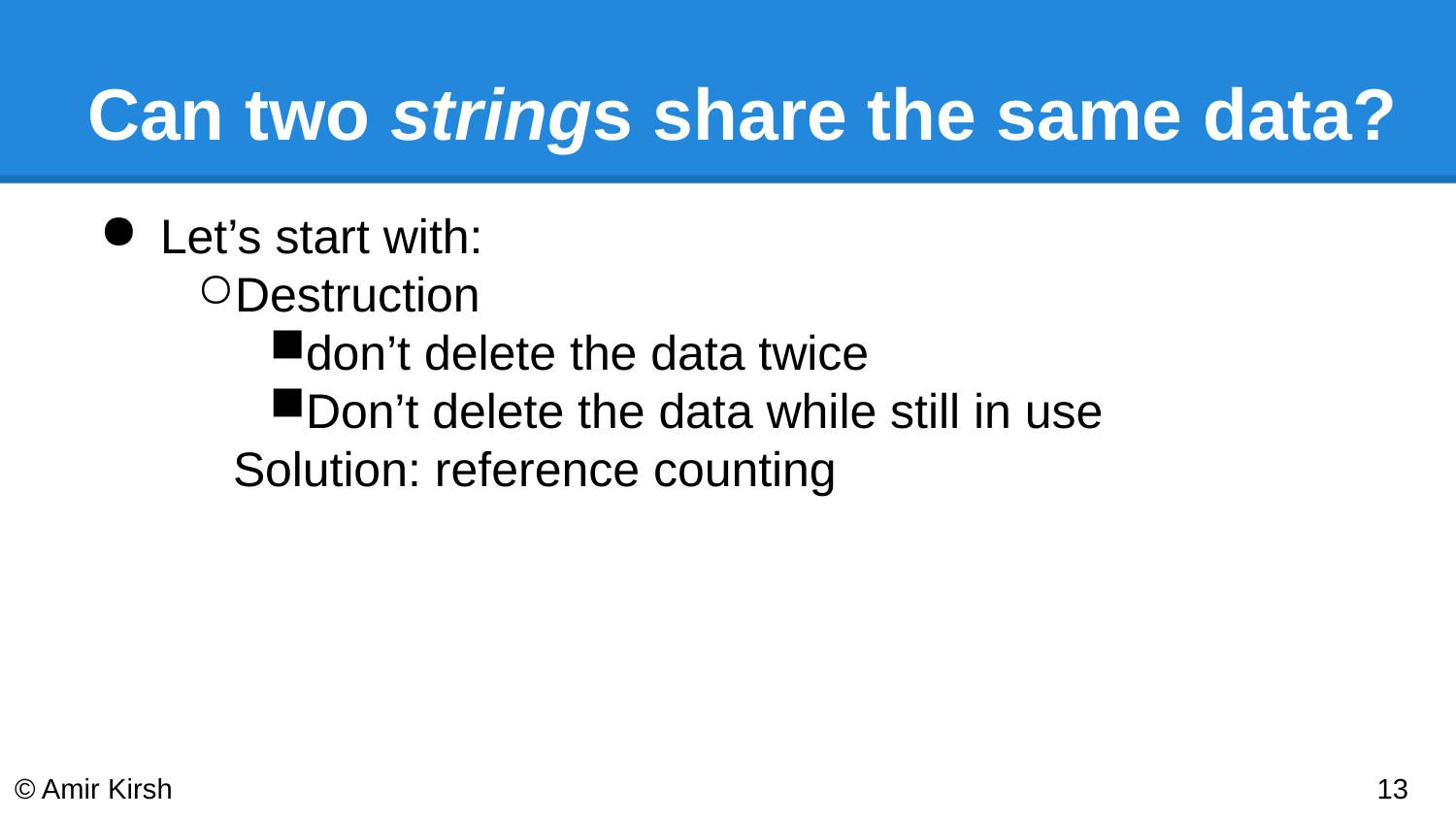

# Can two strings share the same data?
Let’s start with:
Destruction
don’t delete the data twice
Don’t delete the data while still in use
Solution: reference counting

© Amir Kirsh
13